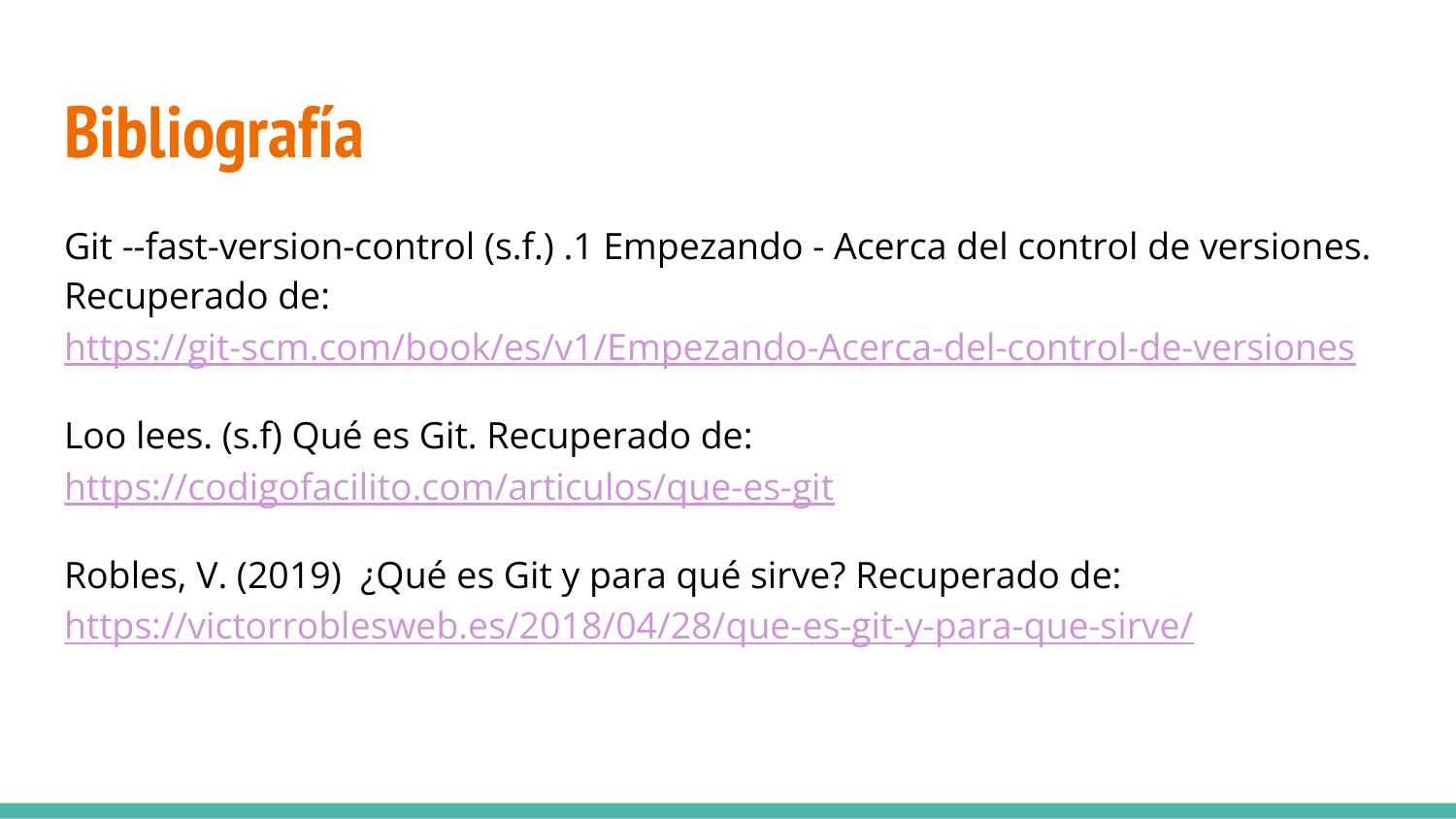

# Bibliografía
Git --fast-version-control (s.f.) .1 Empezando - Acerca del control de versiones. Recuperado de: https://git-scm.com/book/es/v1/Empezando-Acerca-del-control-de-versiones
Loo lees. (s.f) Qué es Git. Recuperado de: https://codigofacilito.com/articulos/que-es-git
Robles, V. (2019)  ¿Qué es Git y para qué sirve? Recuperado de:https://victorroblesweb.es/2018/04/28/que-es-git-y-para-que-sirve/